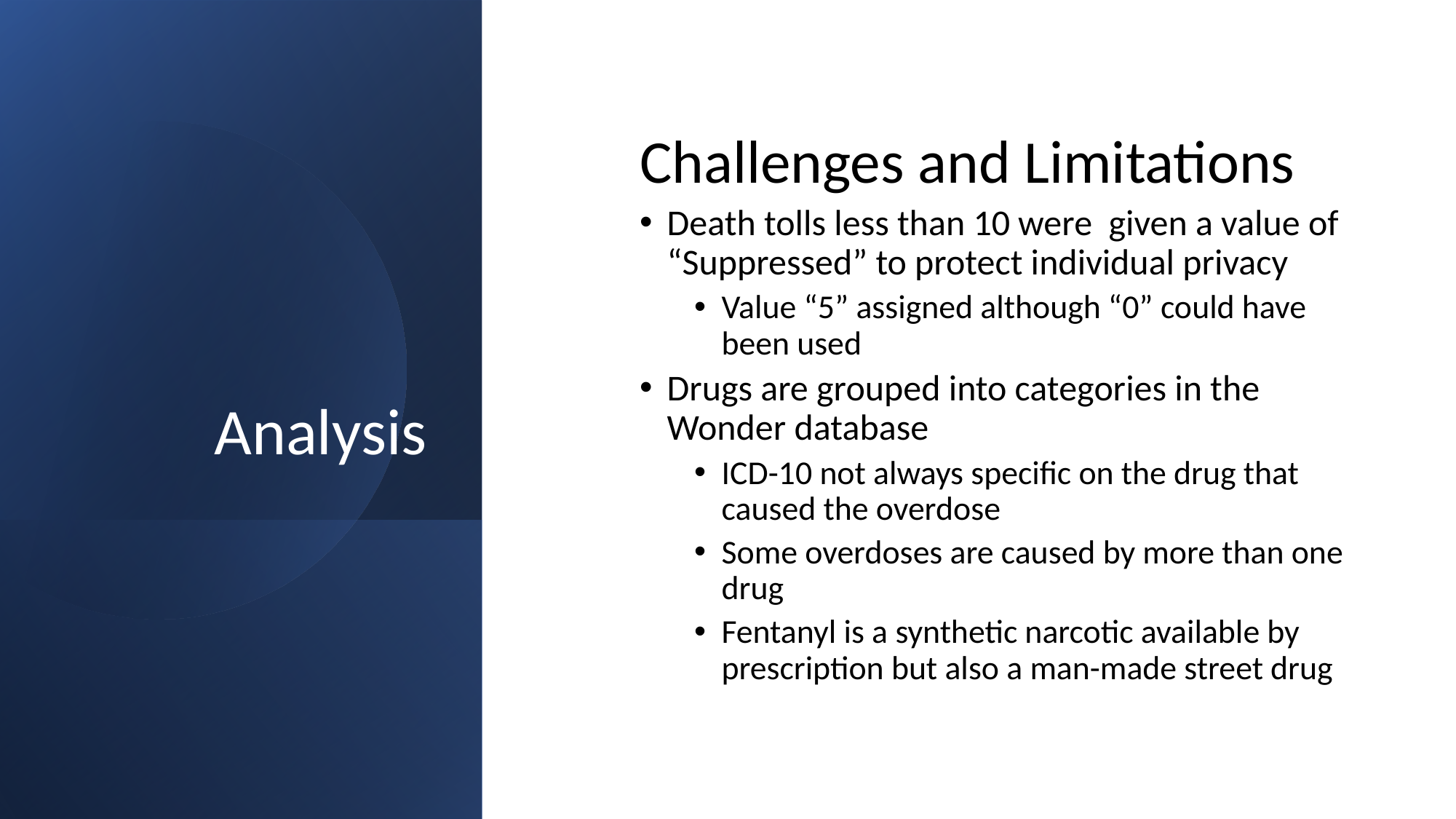

# Analysis
Challenges and Limitations
Death tolls less than 10 were  given a value of “Suppressed” to protect individual privacy
Value “5” assigned although “0” could have been used
Drugs are grouped into categories in the Wonder database
ICD-10 not always specific on the drug that caused the overdose
Some overdoses are caused by more than one drug
Fentanyl is a synthetic narcotic available by prescription but also a man-made street drug